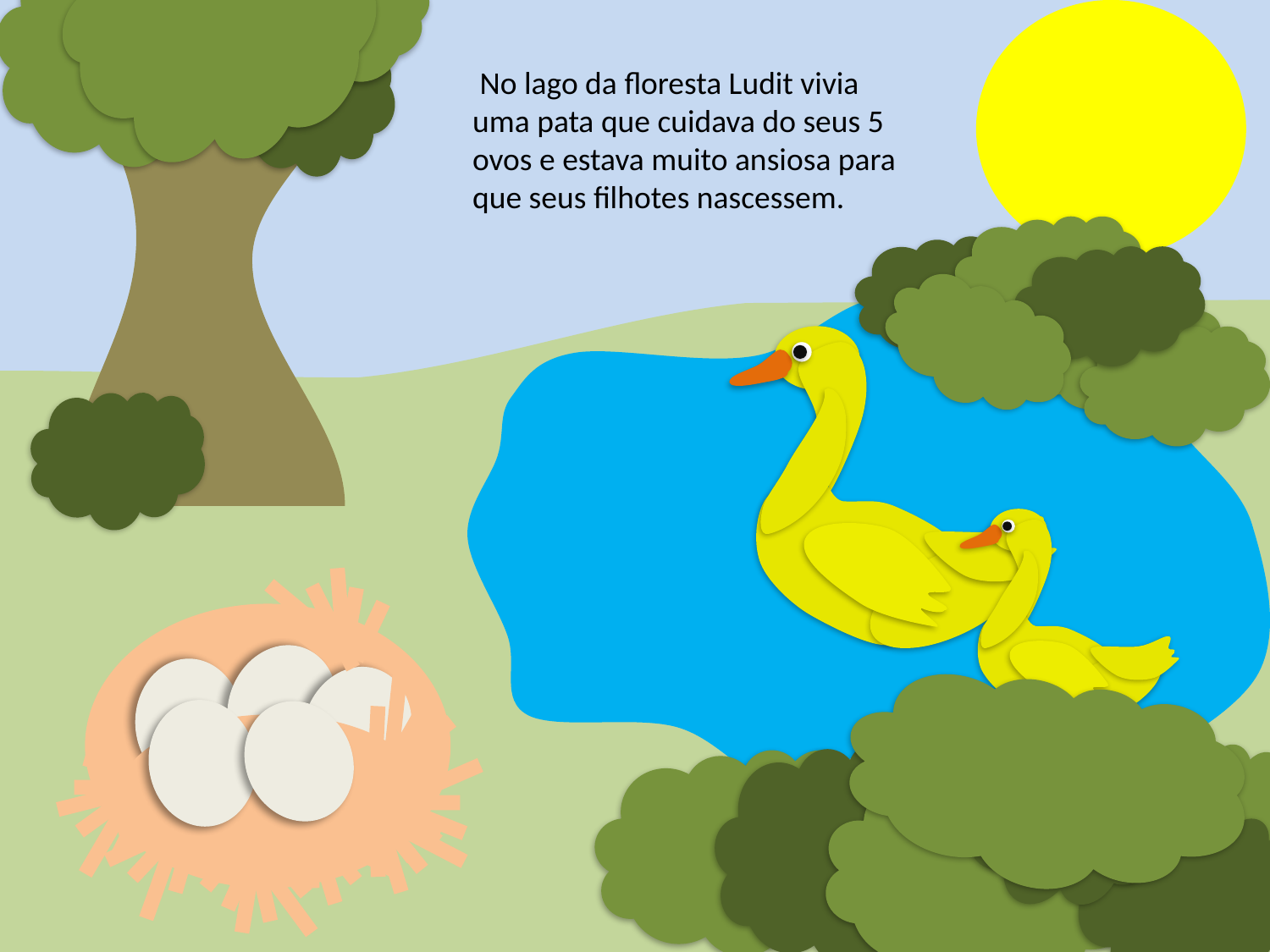

No lago da floresta Ludit vivia uma pata que cuidava do seus 5 ovos e estava muito ansiosa para que seus filhotes nascessem.